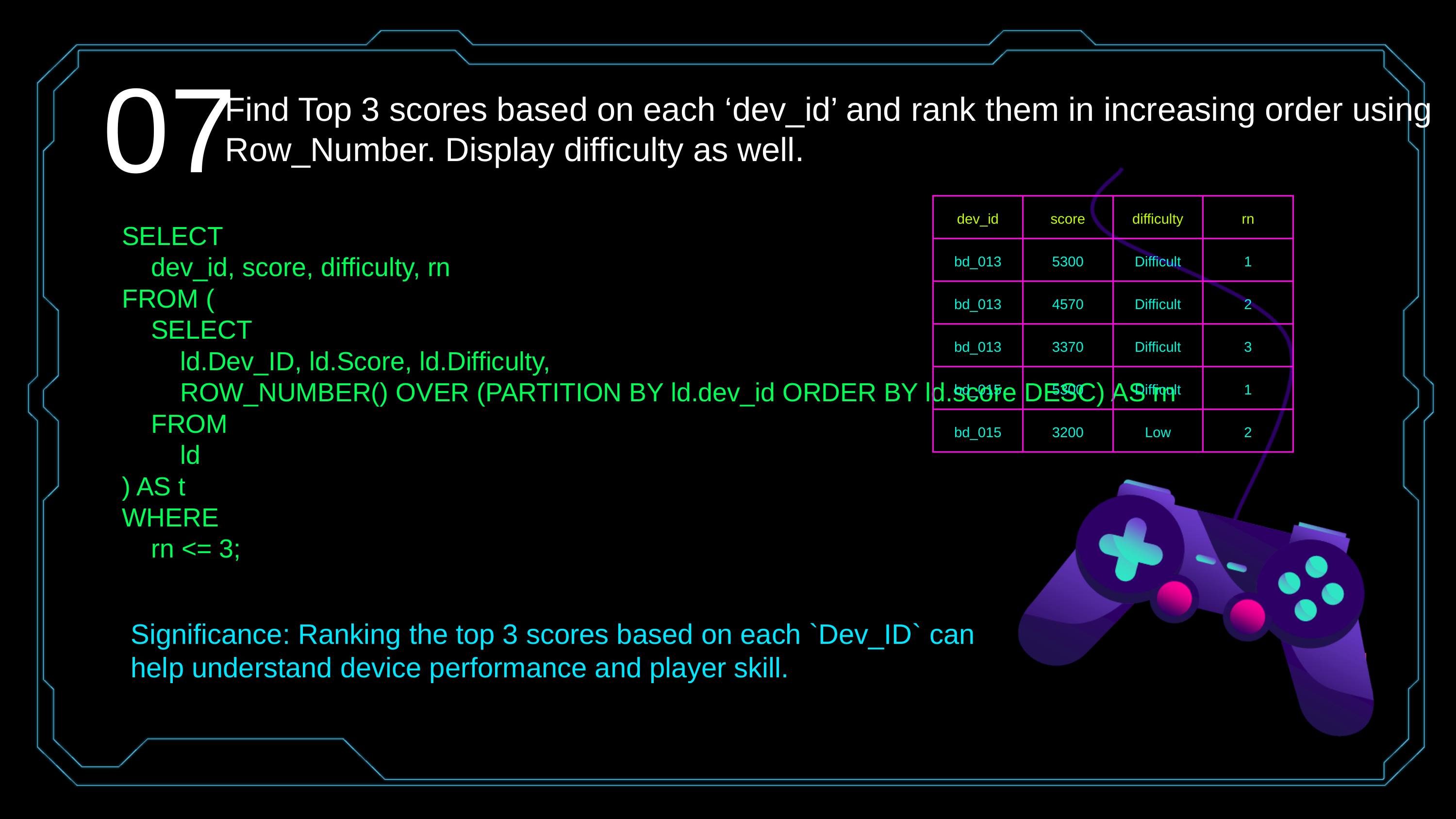

07
Find Top 3 scores based on each ‘dev_id’ and rank them in increasing order using Row_Number. Display difficulty as well.

| dev\_id | score | difficulty | rn |
| --- | --- | --- | --- |
| bd\_013 | 5300 | Difficult | 1 |
| bd\_013 | 4570 | Difficult | 2 |
| bd\_013 | 3370 | Difficult | 3 |
| bd\_015 | 5300 | Difficult | 1 |
| bd\_015 | 3200 | Low | 2 |
SELECT
    dev_id, score, difficulty, rn
FROM (
    SELECT
        ld.Dev_ID, ld.Score, ld.Difficulty,
        ROW_NUMBER() OVER (PARTITION BY ld.dev_id ORDER BY ld.score DESC) AS rn
    FROM
        ld
) AS t
WHERE
    rn <= 3;

Significance: Ranking the top 3 scores based on each `Dev_ID` can help understand device performance and player skill.